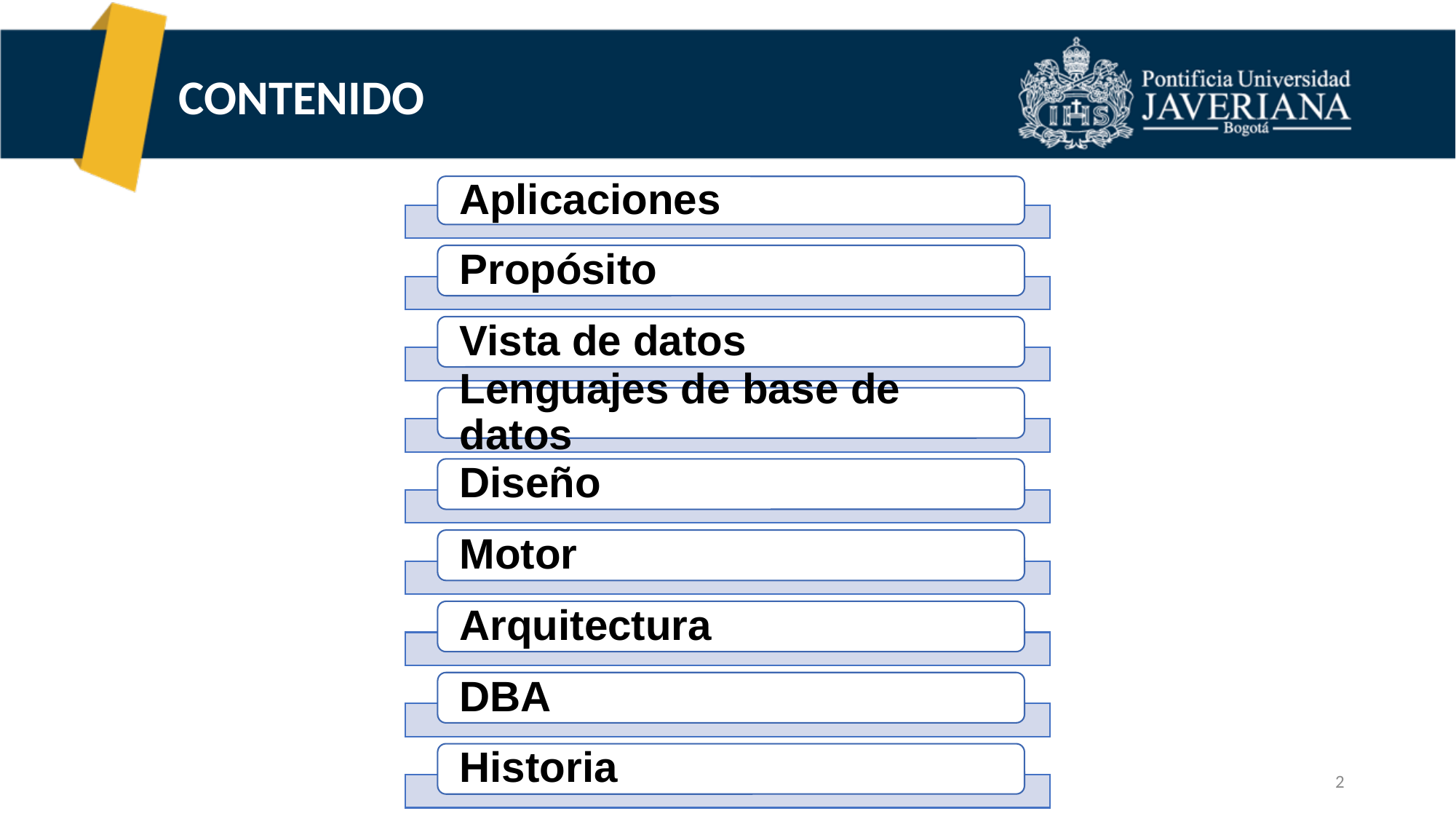

CONTENIDO
Aplicaciones
Propósito
Vista de datos
Lenguajes de base de datos
Diseño
Motor
Arquitectura
DBA
Historia
2